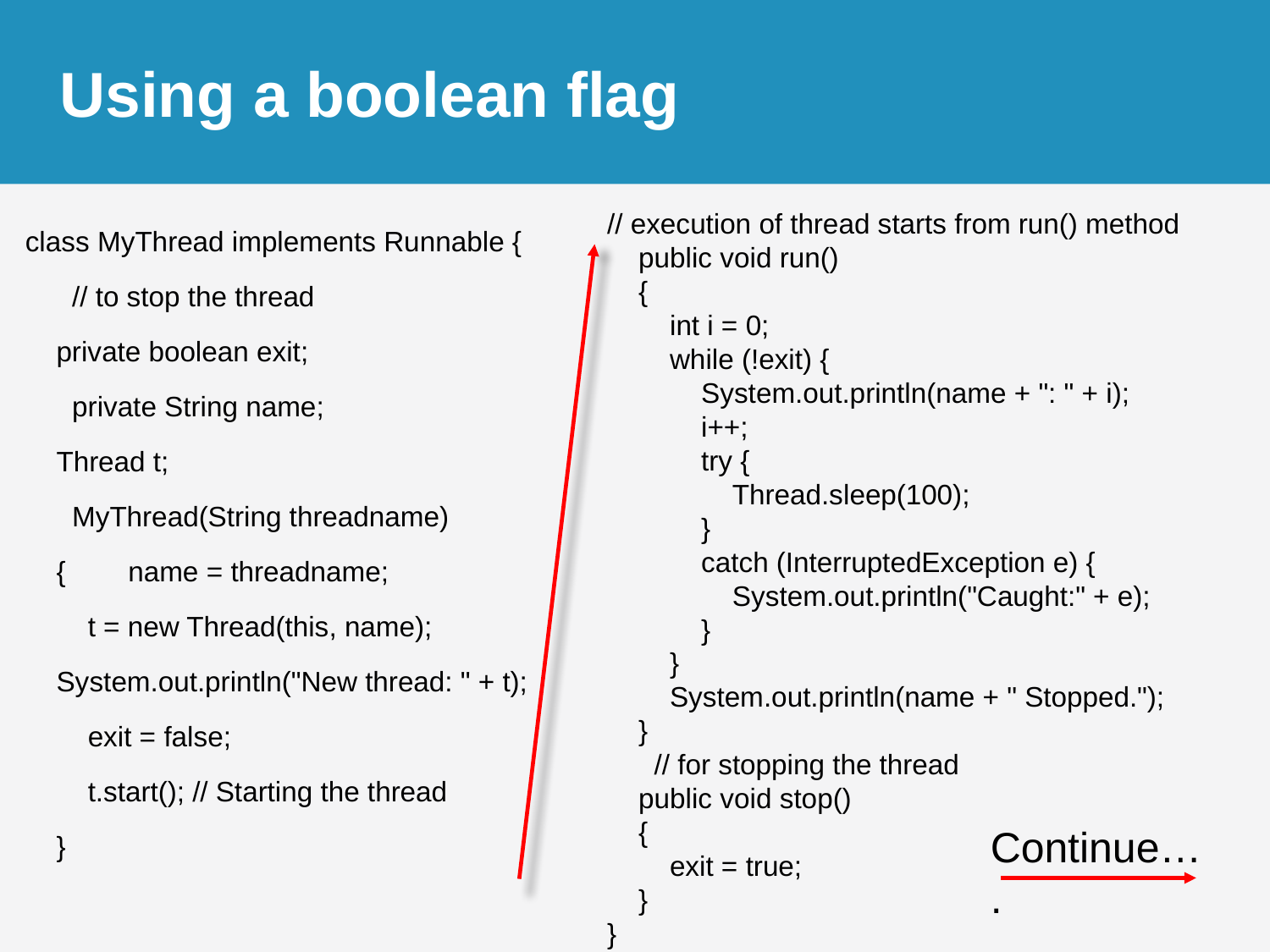

# Using a boolean flag
class MyThread implements Runnable {
      // to stop the thread
    private boolean exit;
      private String name;
    Thread t;
      MyThread(String threadname)
    {        name = threadname;
        t = new Thread(this, name);
    System.out.println("New thread: " + t);
        exit = false;
        t.start(); // Starting the thread
    }

// execution of thread starts from run() method
    public void run()
    {
        int i = 0;
        while (!exit) {
            System.out.println(name + ": " + i);
            i++;
            try {
                Thread.sleep(100);
            }
            catch (InterruptedException e) {
                System.out.println("Caught:" + e);
            }
        }
        System.out.println(name + " Stopped.");
    }
      // for stopping the thread
    public void stop()
    {
        exit = true;
    }
}
Continue….